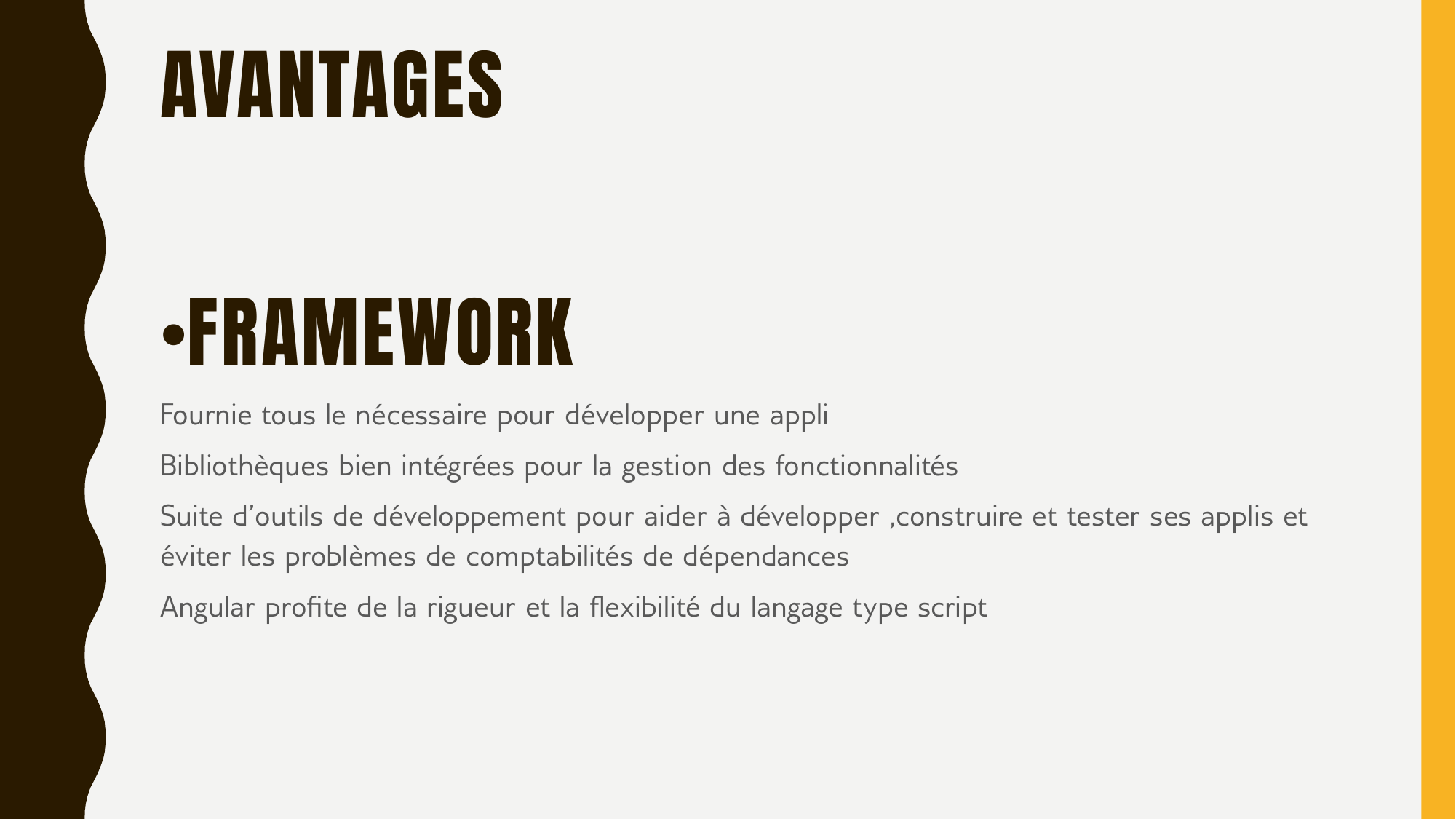

# Avantages
FRAMEWORK
Fournie tous le nécessaire pour développer une appli
Bibliothèques bien intégrées pour la gestion des fonctionnalités
Suite d’outils de développement pour aider à développer ,construire et tester ses applis et éviter les problèmes de comptabilités de dépendances
Angular profite de la rigueur et la flexibilité du langage type script